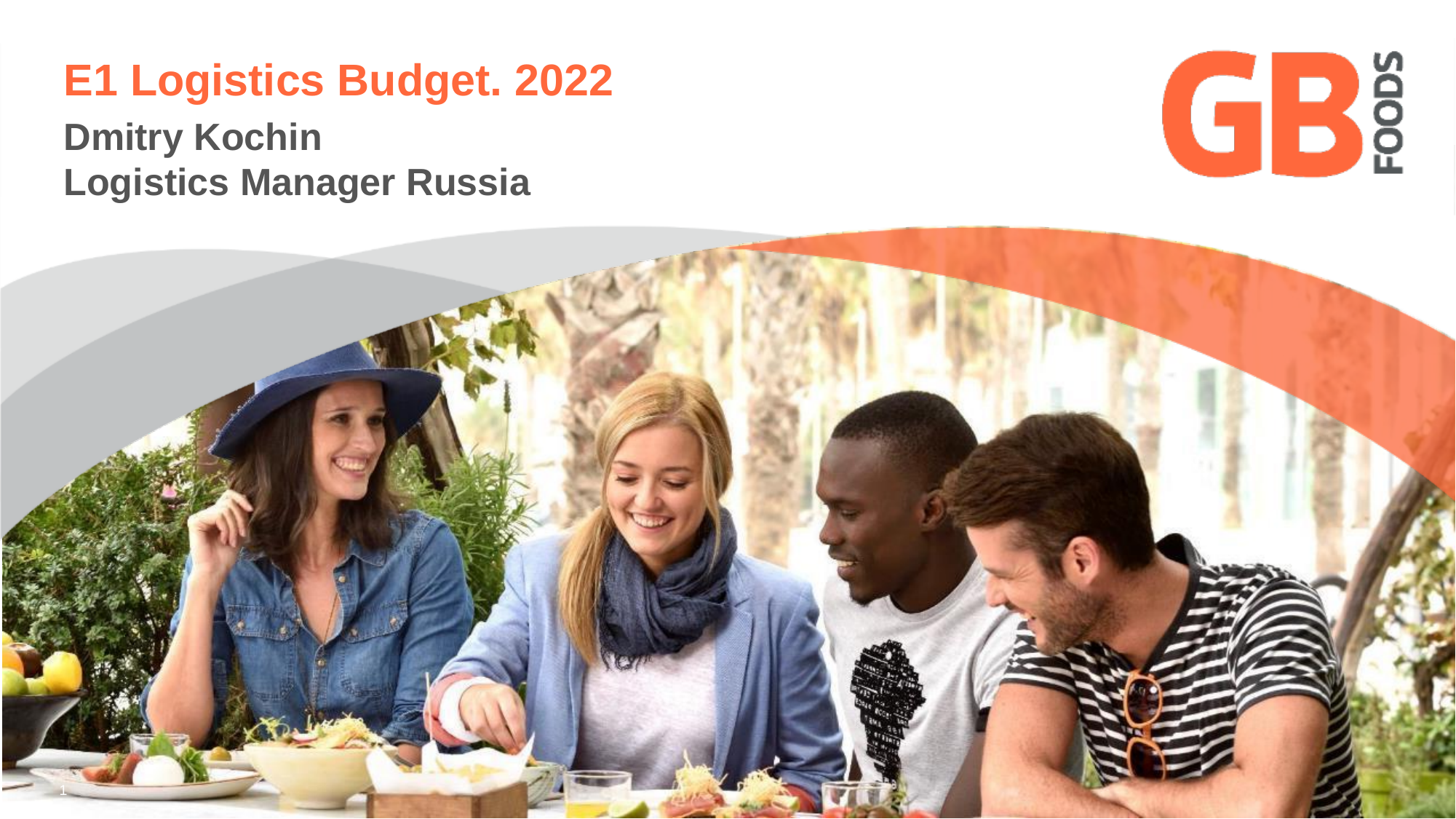

E1 Logistics Budget. 2022

Dmitry Kochin
Logistics Manager Russia